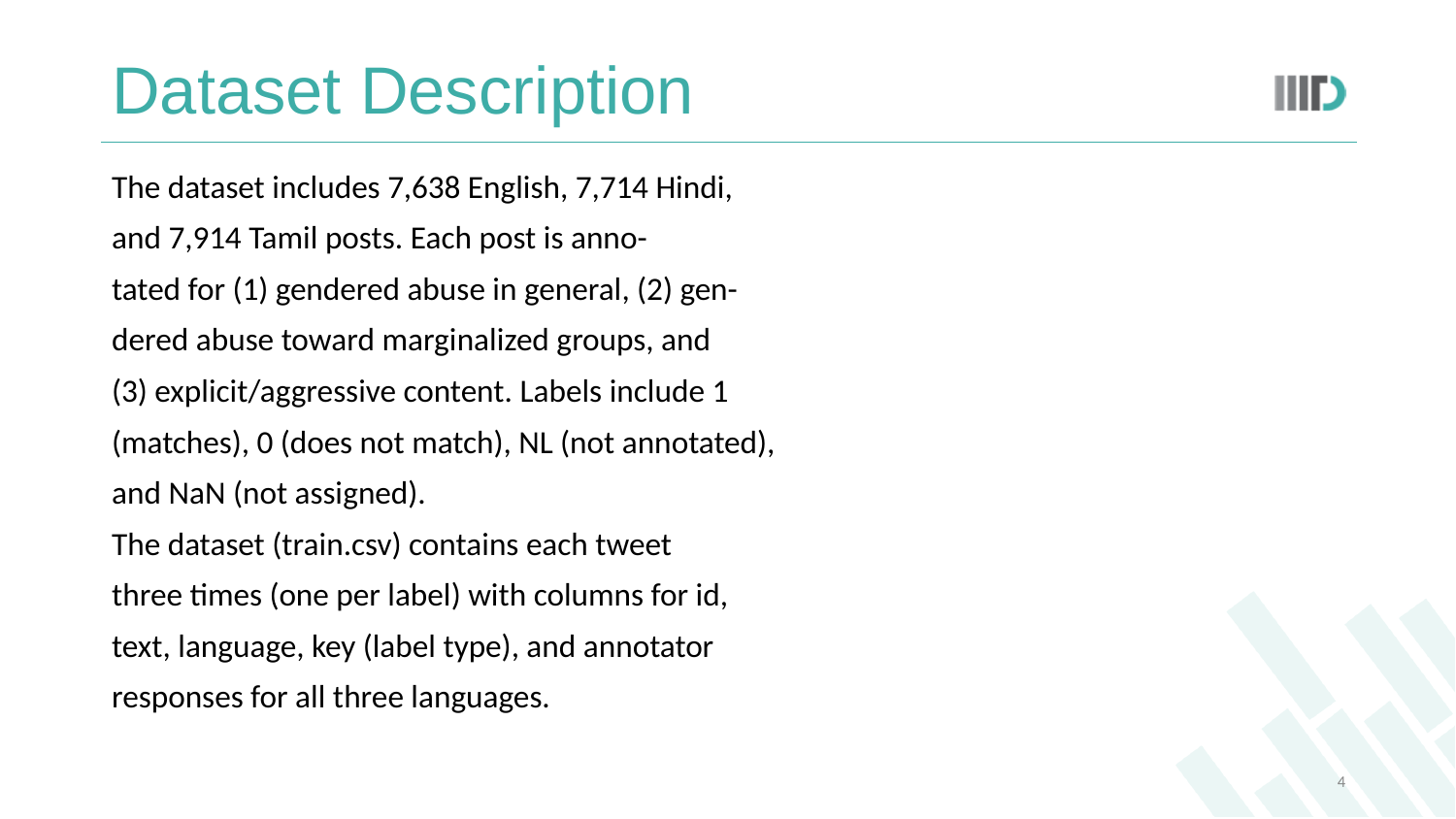

# Dataset Description
The dataset includes 7,638 English, 7,714 Hindi,
and 7,914 Tamil posts. Each post is anno-
tated for (1) gendered abuse in general, (2) gen-
dered abuse toward marginalized groups, and
(3) explicit/aggressive content. Labels include 1
(matches), 0 (does not match), NL (not annotated),
and NaN (not assigned).
The dataset (train.csv) contains each tweet
three times (one per label) with columns for id,
text, language, key (label type), and annotator
responses for all three languages.

4